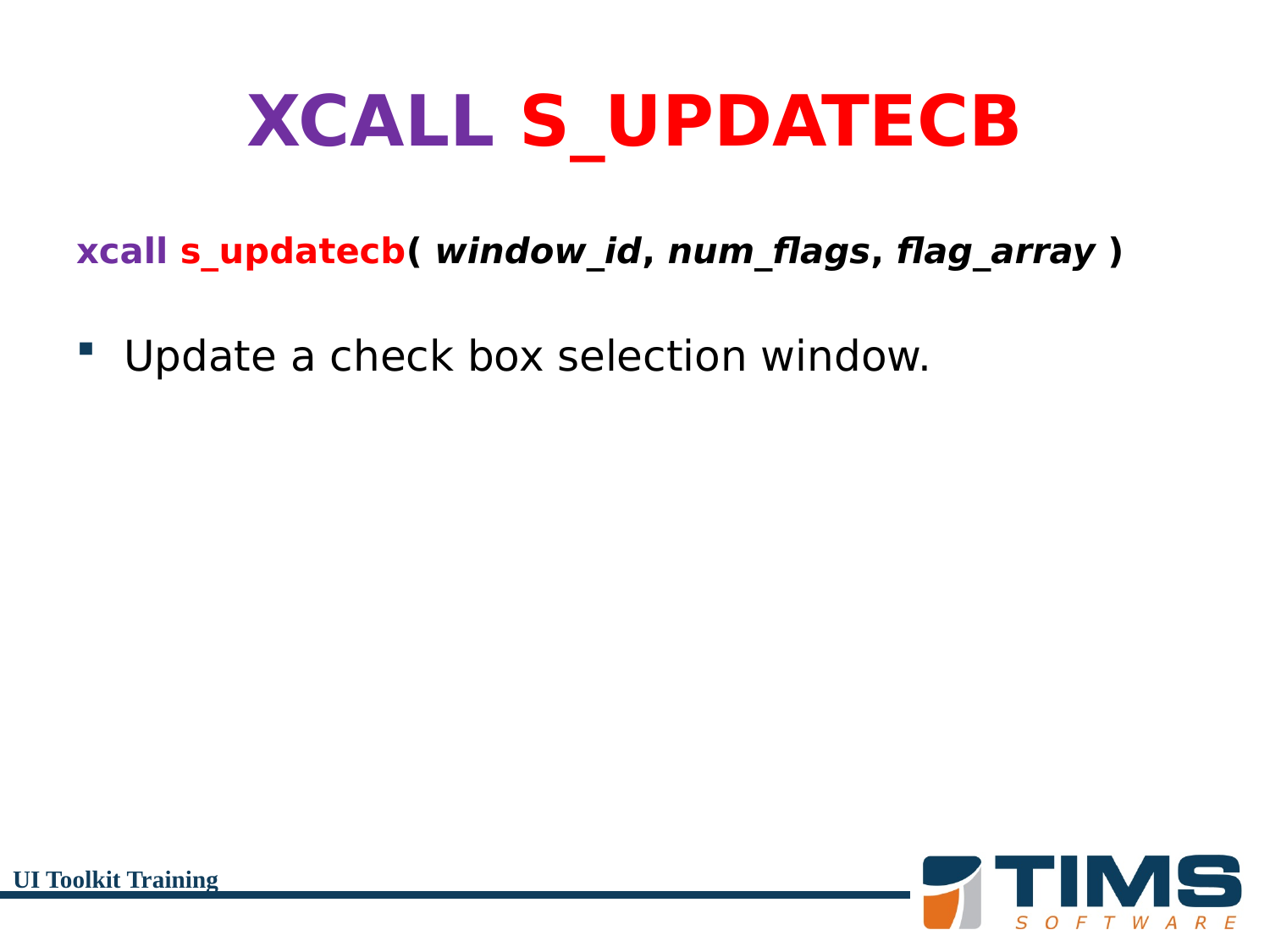

# XCALL S_UPDATECB
xcall s_updatecb( window_id, num_flags, flag_array )

Update a check box selection window.
UI Toolkit Training